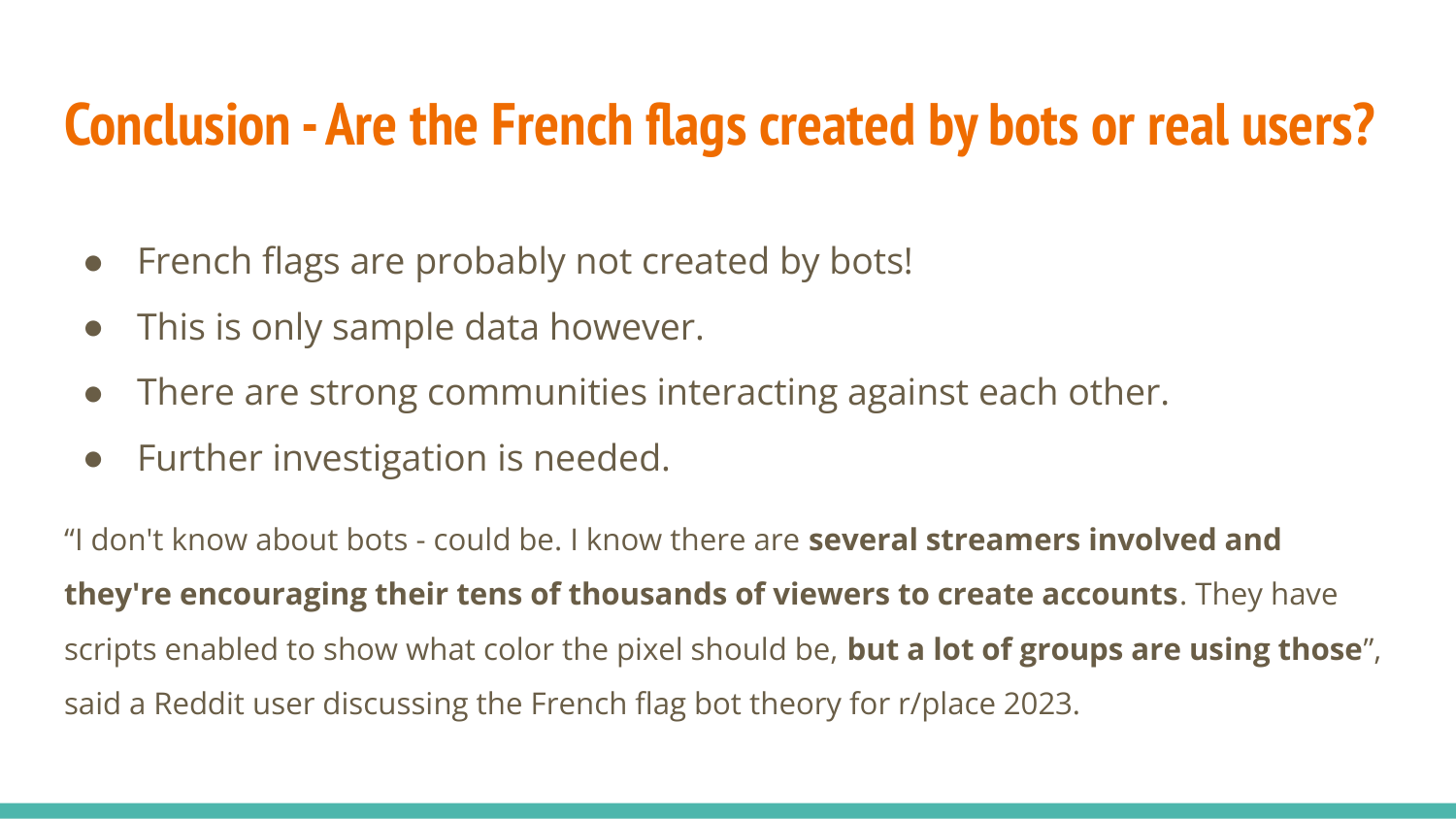

# Conclusion - Are the French flags created by bots or real users?
French flags are probably not created by bots!
This is only sample data however.
There are strong communities interacting against each other.
Further investigation is needed.
“I don't know about bots - could be. I know there are several streamers involved and they're encouraging their tens of thousands of viewers to create accounts. They have scripts enabled to show what color the pixel should be, but a lot of groups are using those”, said a Reddit user discussing the French flag bot theory for r/place 2023.